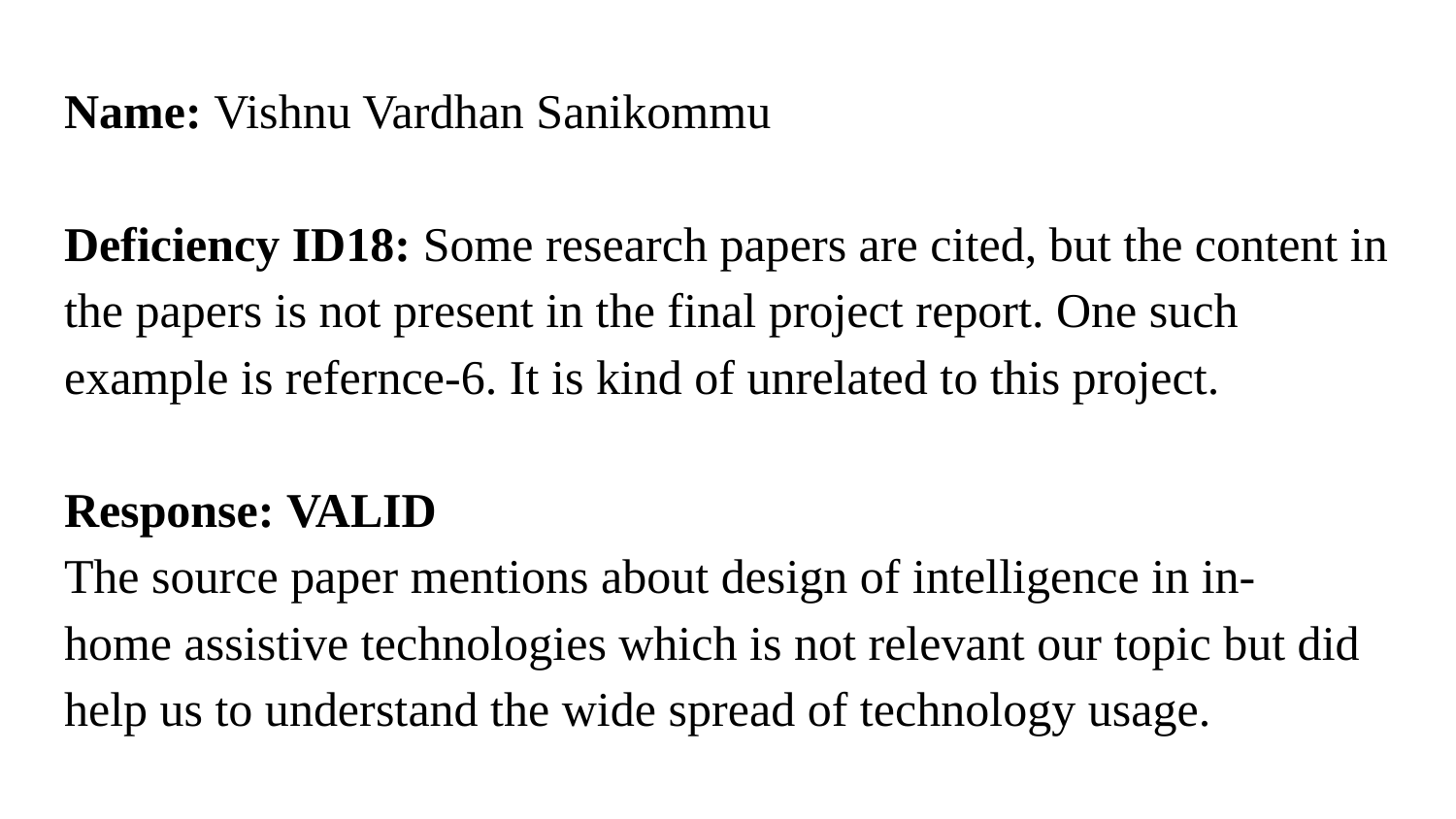

Name: Vishnu Vardhan Sanikommu

Deficiency ID18: Some research papers are cited, but the content in the papers is not present in the final project report. One such example is refernce-6. It is kind of unrelated to this project.

Response: VALID
The source paper mentions about design of intelligence in in-home assistive technologies which is not relevant our topic but did help us to understand the wide spread of technology usage.